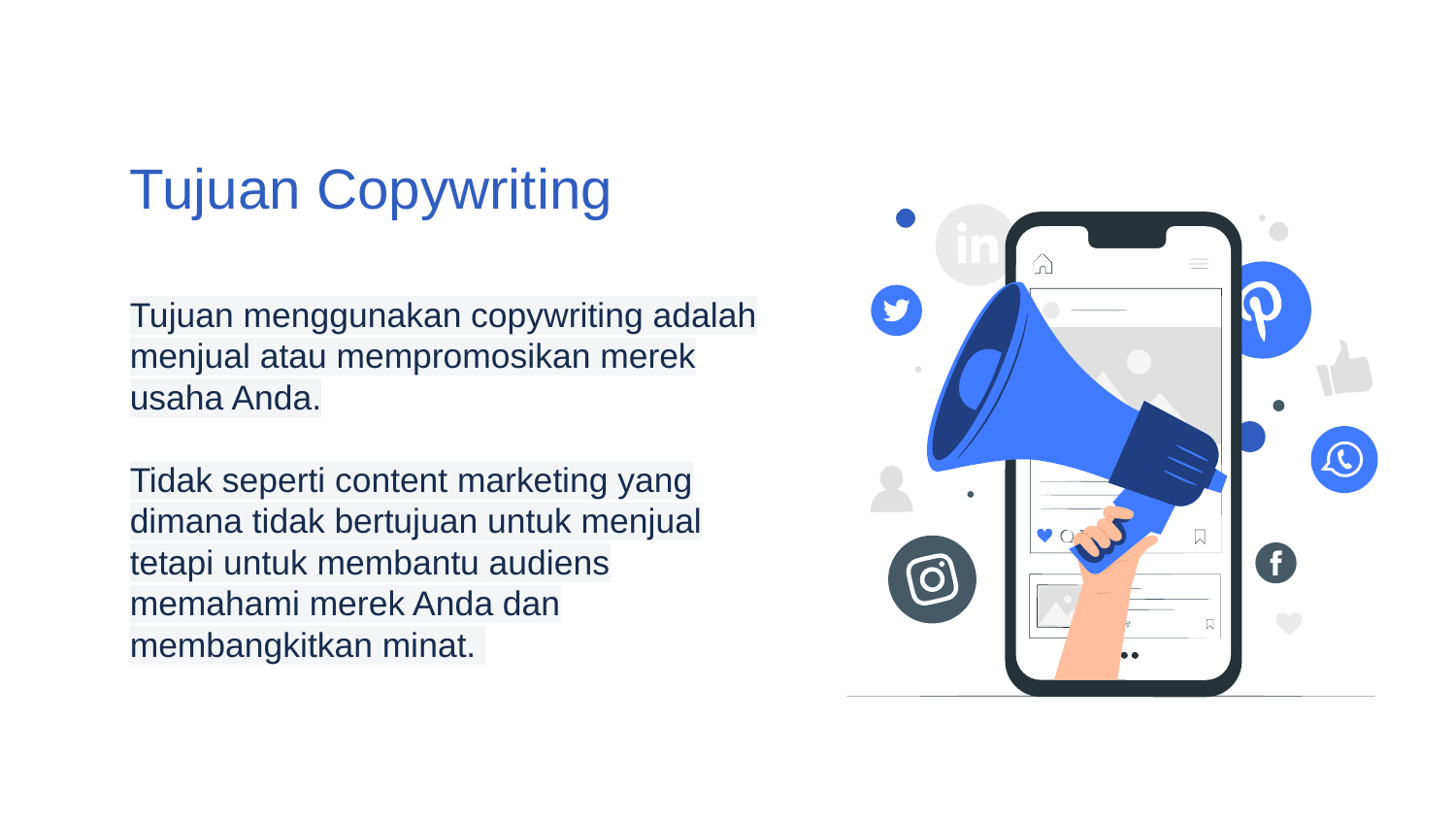

# Tujuan Copywriting

Tujuan menggunakan copywriting adalah menjual atau mempromosikan merek usaha Anda.

Tidak seperti content marketing yang dimana tidak bertujuan untuk menjual tetapi untuk membantu audiens memahami merek Anda dan membangkitkan minat.